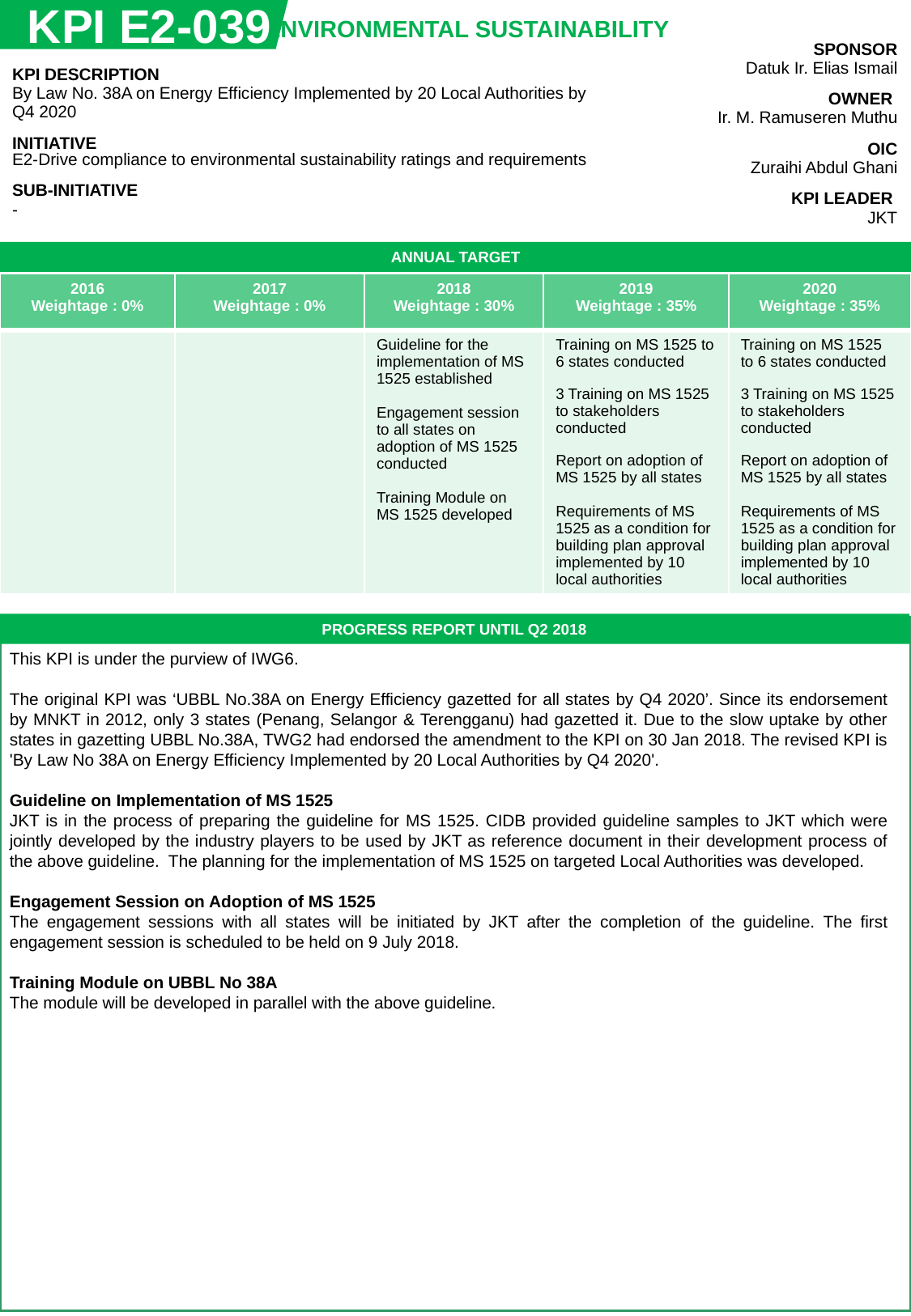

KPI E2-039
ENVIRONMENTAL SUSTAINABILITY
| SPONSOR Datuk Ir. Elias Ismail |
| --- |
| OWNER Ir. M. Ramuseren Muthu |
| OIC Zuraihi Abdul Ghani |
| KPI LEADER JKT |
| KPI DESCRIPTION By Law No. 38A on Energy Efficiency Implemented by 20 Local Authorities by Q4 2020 |
| --- |
| INITIATIVE E2-Drive compliance to environmental sustainability ratings and requirements |
| SUB-INITIATIVE - |
ANNUAL TARGET
| 2016 Weightage : 0% | 2017 Weightage : 0% | 2018 Weightage : 30% | 2019 Weightage : 35% | 2020 Weightage : 35% |
| --- | --- | --- | --- | --- |
|  |  | Guideline for the implementation of MS 1525 established   Engagement session to all states on adoption of MS 1525 conducted Training Module on MS 1525 developed | Training on MS 1525 to 6 states conducted 3 Training on MS 1525 to stakeholders conducted Report on adoption of MS 1525 by all states   Requirements of MS 1525 as a condition for building plan approval implemented by 10 local authorities | Training on MS 1525 to 6 states conducted 3 Training on MS 1525 to stakeholders conducted Report on adoption of MS 1525 by all states   Requirements of MS 1525 as a condition for building plan approval implemented by 10 local authorities |
PROGRESS REPORT UNTIL Q2 2018

This KPI is under the purview of IWG6.

The original KPI was ‘UBBL No.38A on Energy Efficiency gazetted for all states by Q4 2020’. Since its endorsement by MNKT in 2012, only 3 states (Penang, Selangor & Terengganu) had gazetted it. Due to the slow uptake by other states in gazetting UBBL No.38A, TWG2 had endorsed the amendment to the KPI on 30 Jan 2018. The revised KPI is 'By Law No 38A on Energy Efficiency Implemented by 20 Local Authorities by Q4 2020'.

Guideline on Implementation of MS 1525
JKT is in the process of preparing the guideline for MS 1525. CIDB provided guideline samples to JKT which were jointly developed by the industry players to be used by JKT as reference document in their development process of the above guideline.  The planning for the implementation of MS 1525 on targeted Local Authorities was developed.

Engagement Session on Adoption of MS 1525
The engagement sessions with all states will be initiated by JKT after the completion of the guideline. The first engagement session is scheduled to be held on 9 July 2018.

Training Module on UBBL No 38A
The module will be developed in parallel with the above guideline.